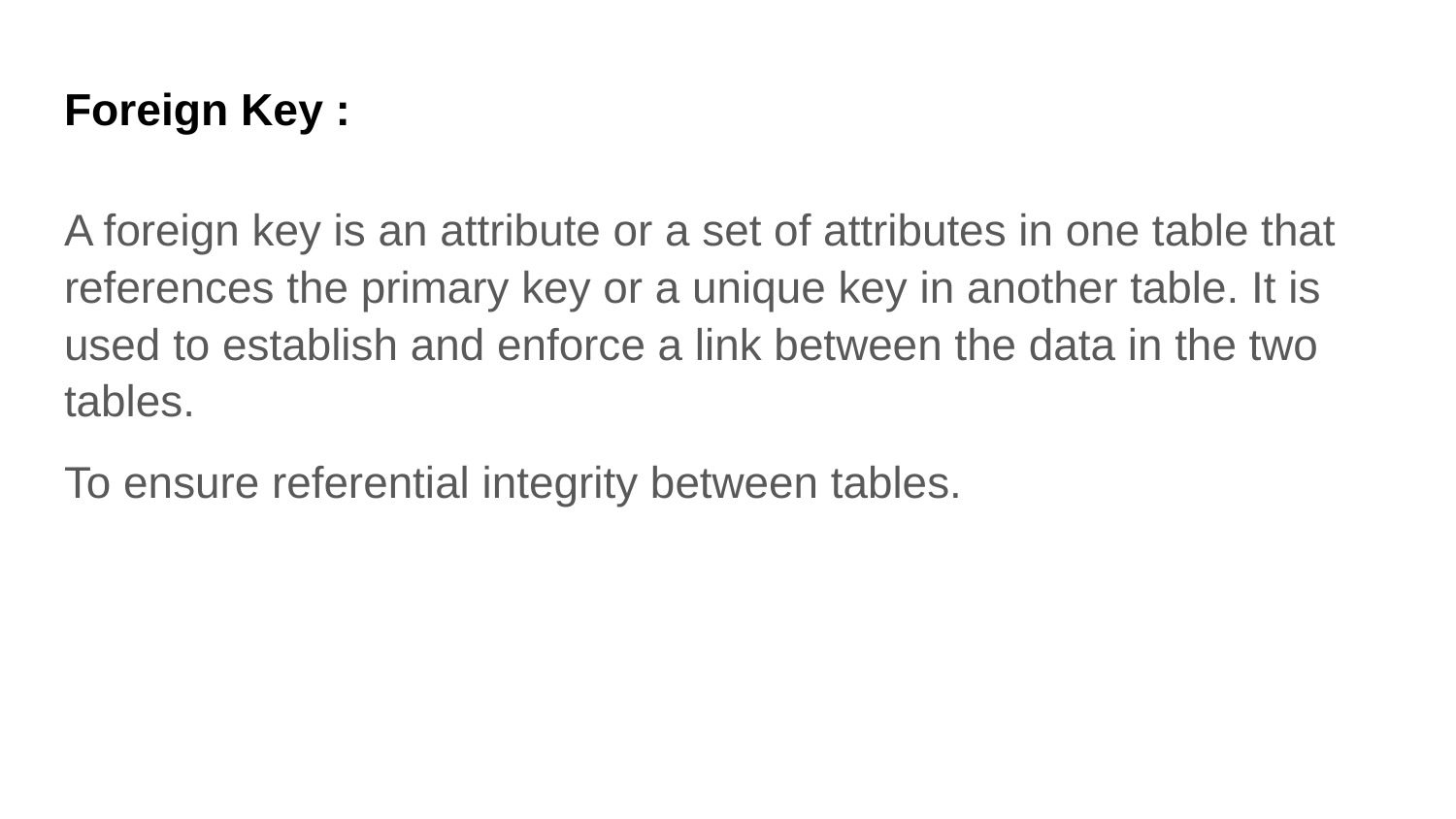

# Foreign Key :
A foreign key is an attribute or a set of attributes in one table that references the primary key or a unique key in another table. It is used to establish and enforce a link between the data in the two tables.
To ensure referential integrity between tables.